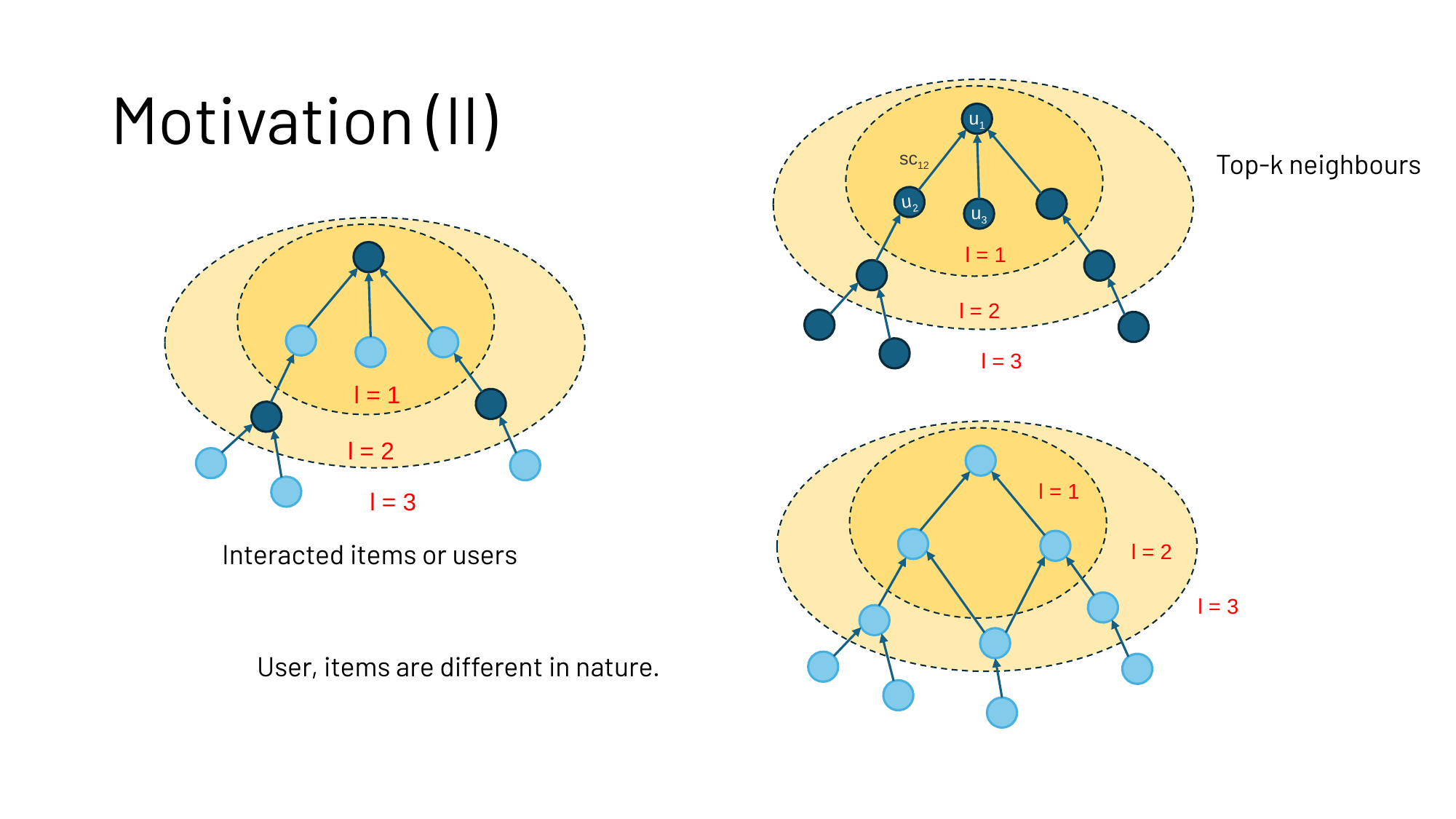

# Motivation (II)

u1
sc12
Top-k neighbours
u2

u3

l = 1

l = 2

l = 3
l = 1

l = 2

l = 1

l = 3

Interacted items or users
l = 2
l = 3

User, items are different in nature.